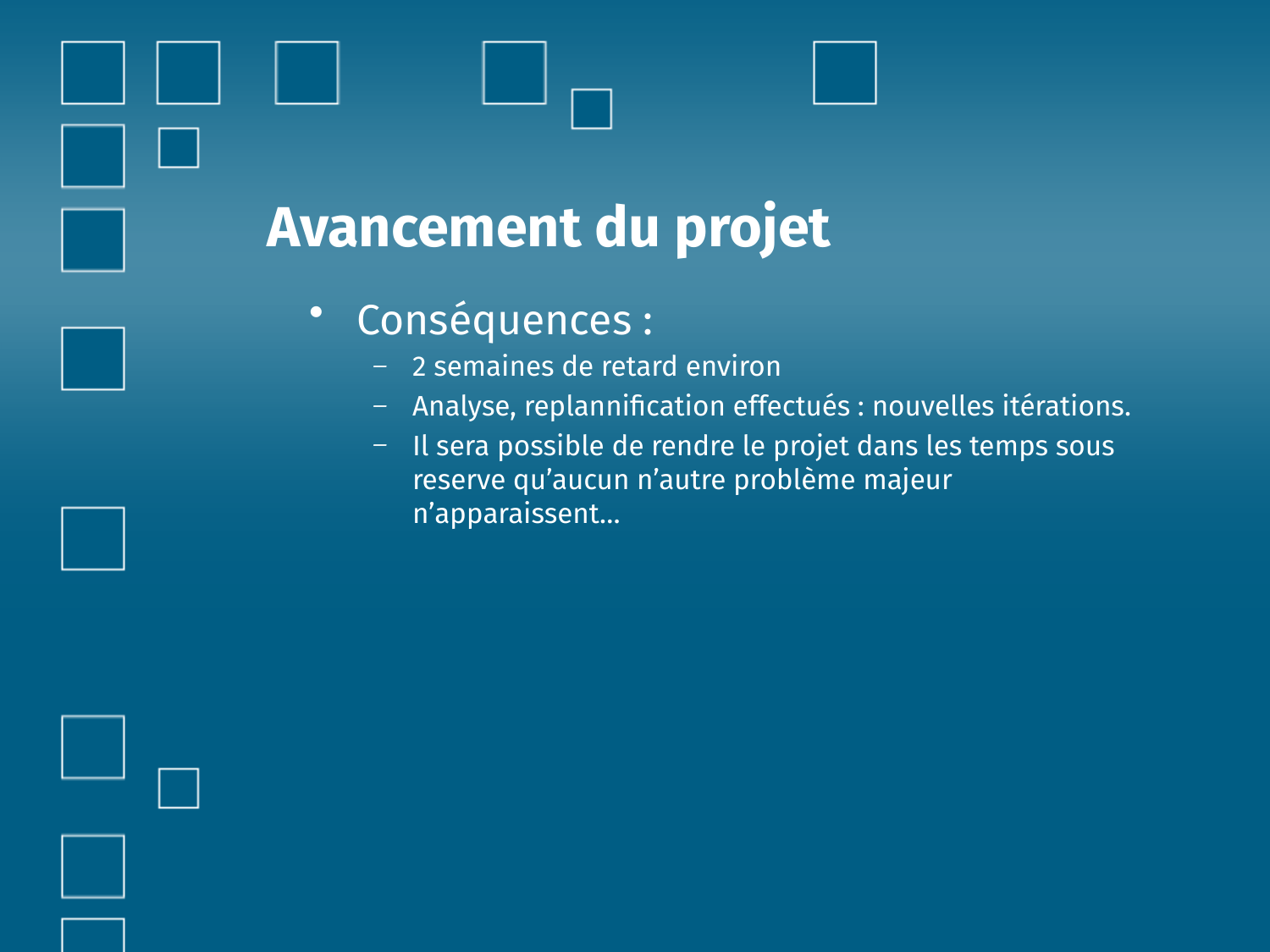

# Avancement du projet
Conséquences :
2 semaines de retard environ
Analyse, replannification effectués : nouvelles itérations.
Il sera possible de rendre le projet dans les temps sous reserve qu’aucun n’autre problème majeur n’apparaissent…